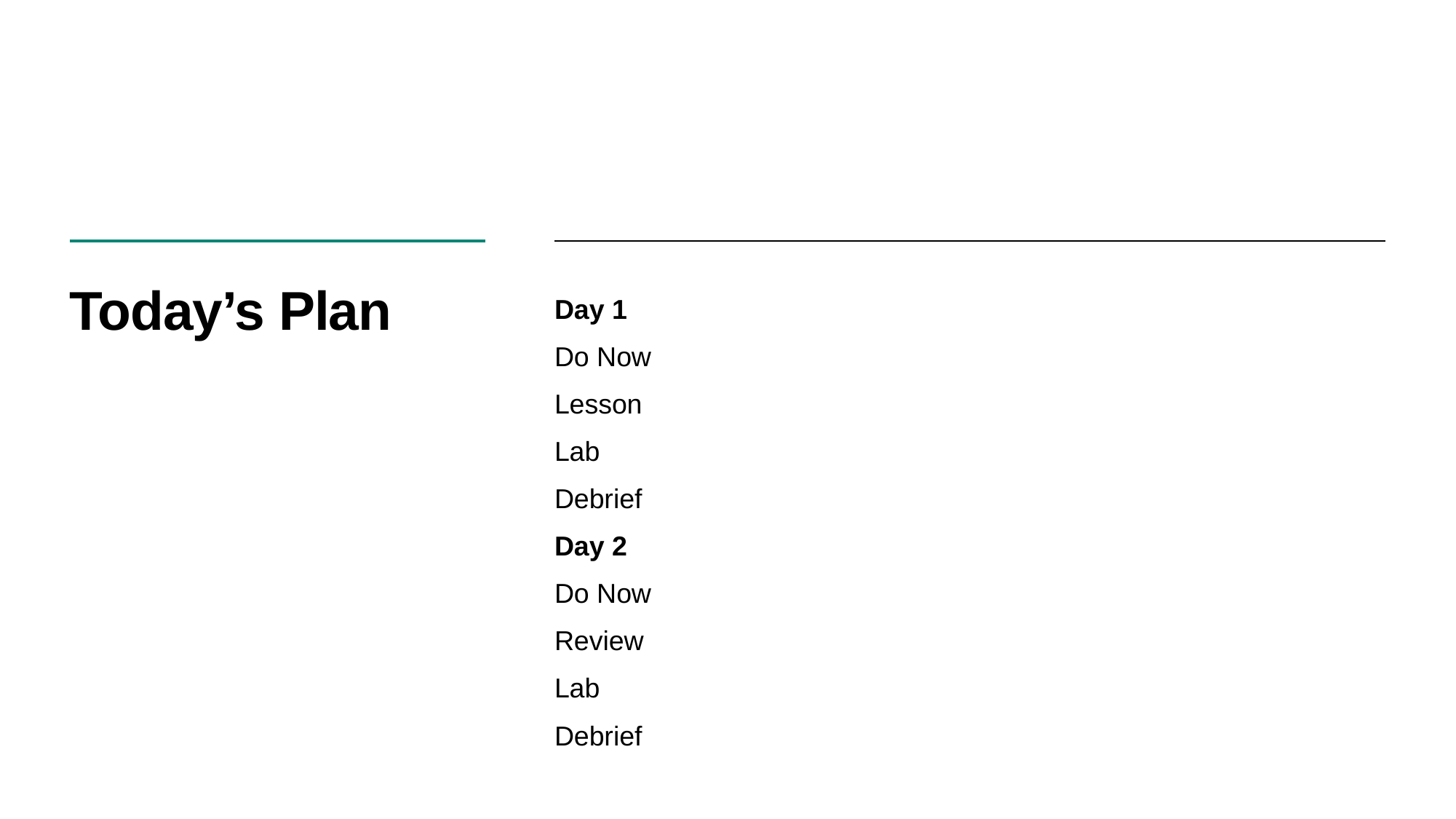

# Today’s Plan
Day 1
Do Now
Lesson
Lab
Debrief
Day 2
Do Now
Review
Lab
Debrief